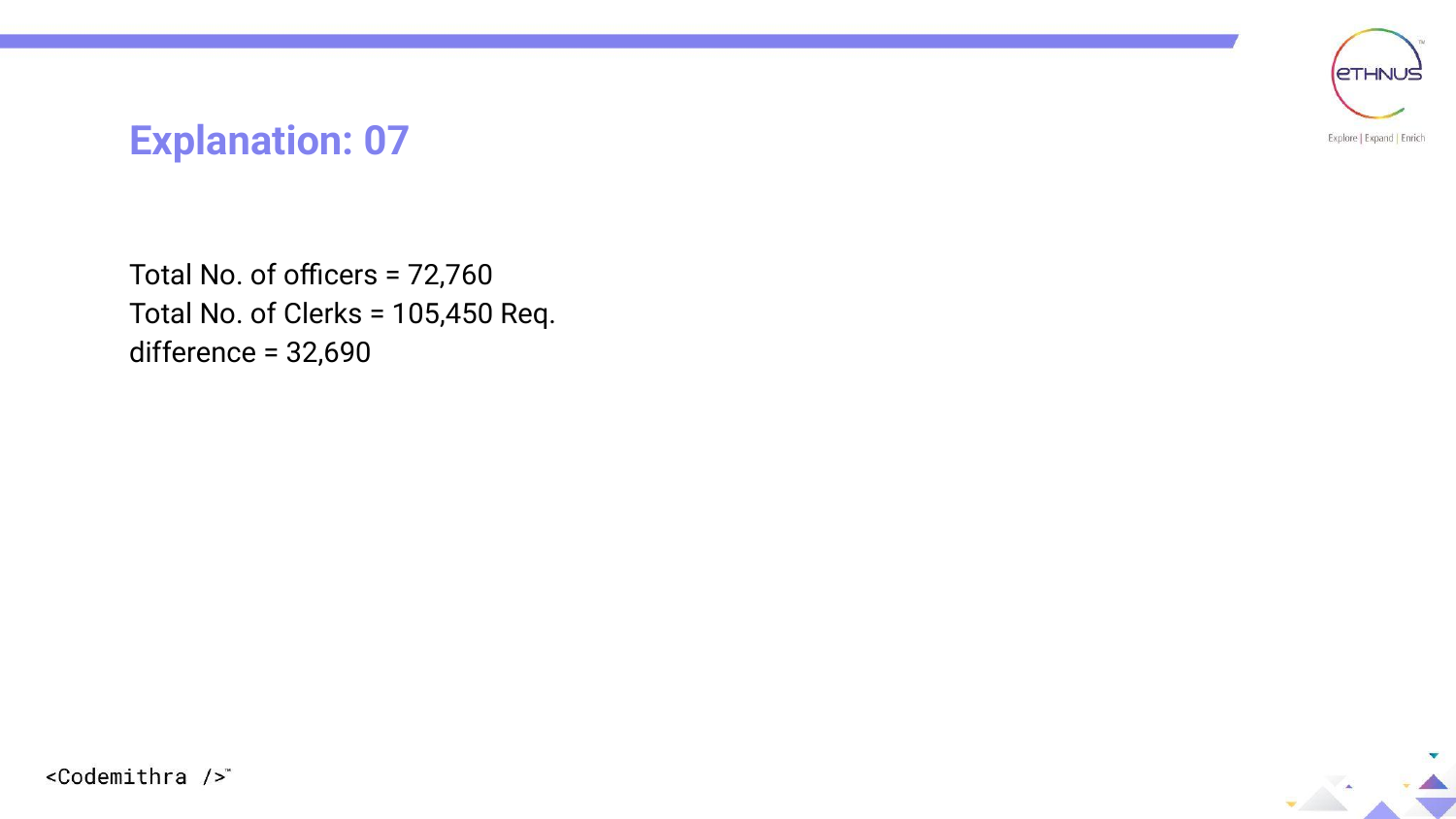

Explanation: 07
Total No. of officers = 72,760
Total No. of Clerks = 105,450 Req.
difference = 32,690